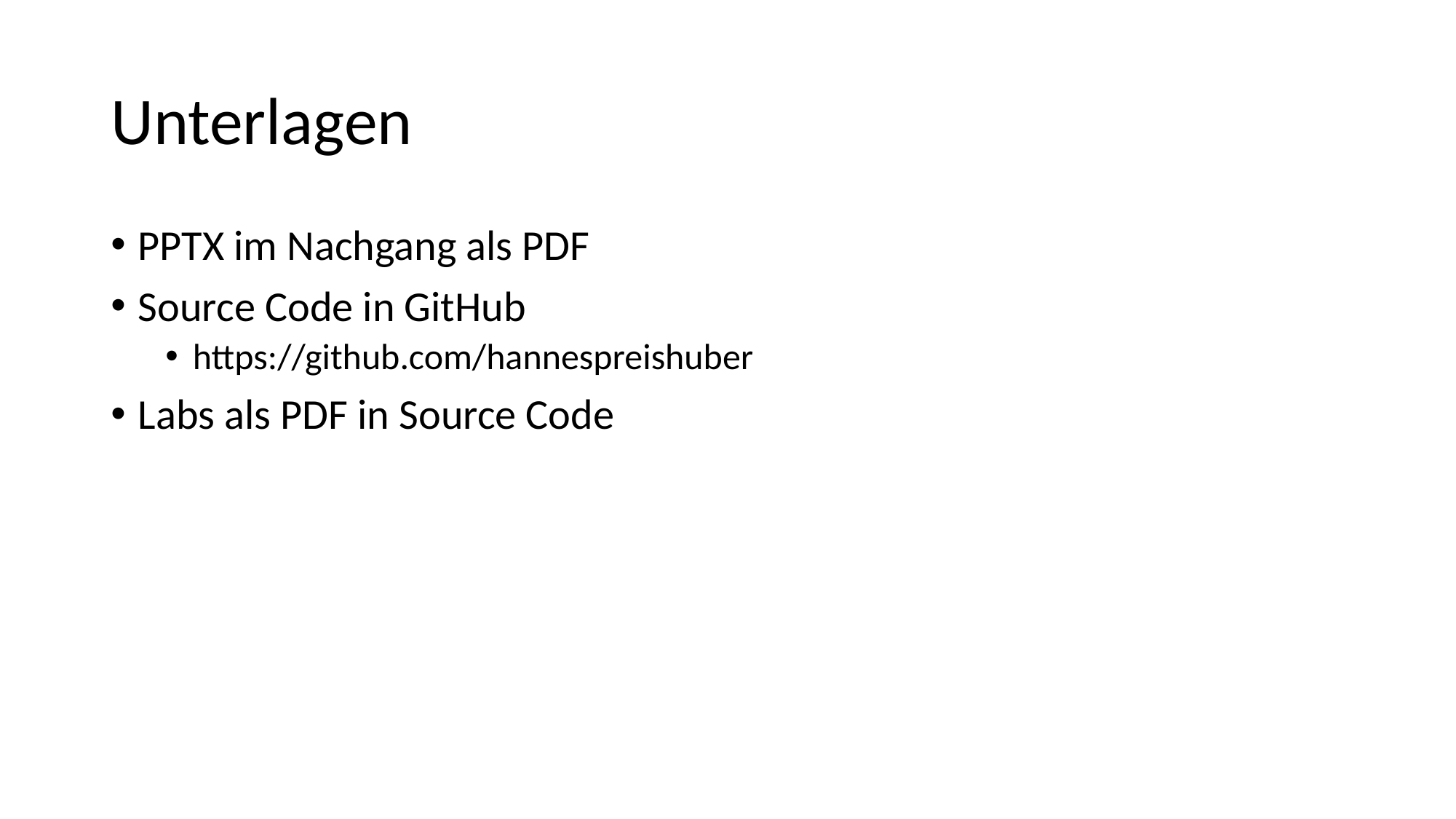

# Unterlagen
PPTX im Nachgang als PDF
Source Code in GitHub
https://github.com/hannespreishuber
Labs als PDF in Source Code